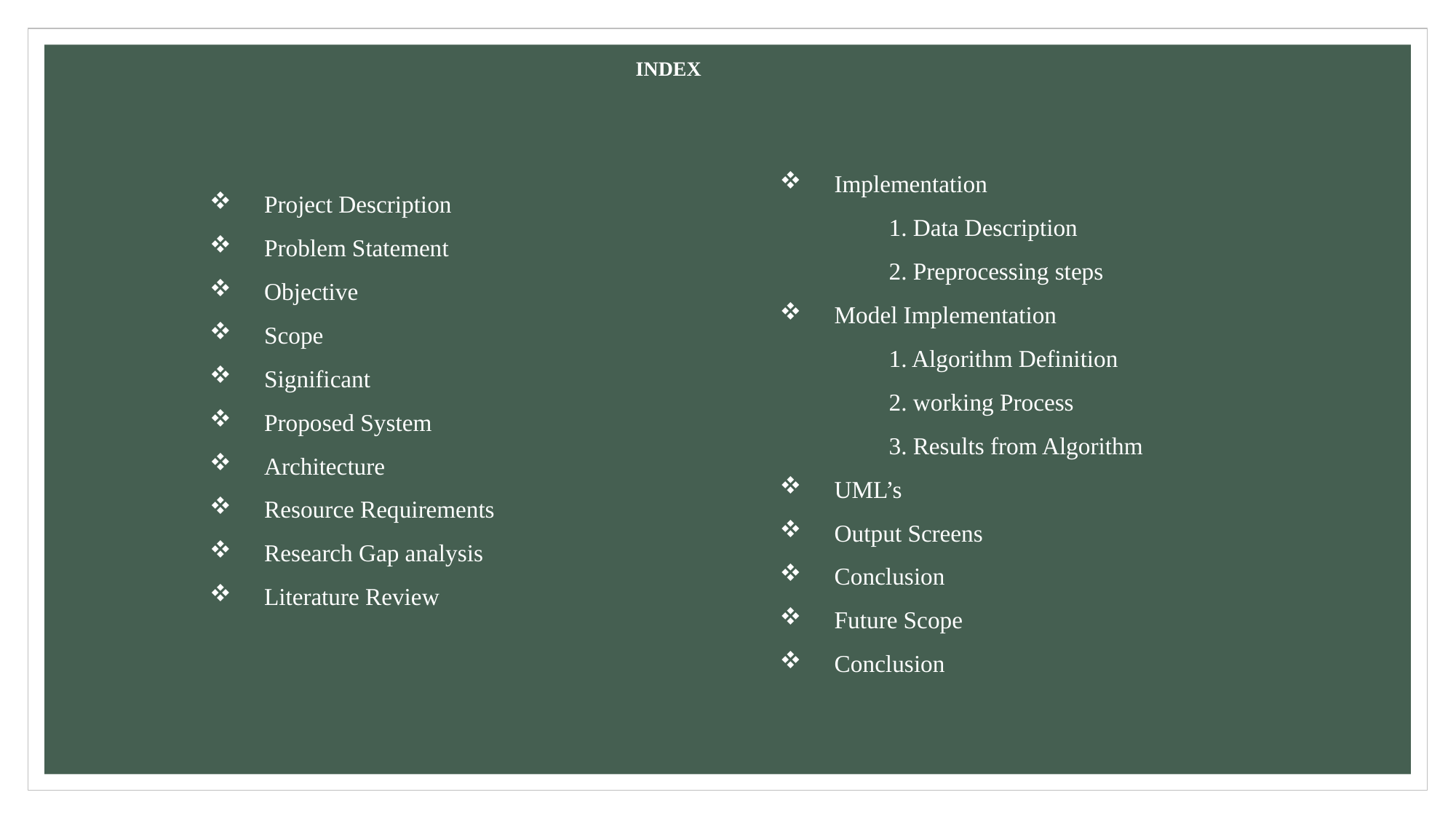

INDEX
Implementation
	1. Data Description
	2. Preprocessing steps
Model Implementation
	1. Algorithm Definition
	2. working Process
	3. Results from Algorithm
UML’s
Output Screens
Conclusion
Future Scope
Conclusion
Project Description
Problem Statement
Objective
Scope
Significant
Proposed System
Architecture
Resource Requirements
Research Gap analysis
Literature Review